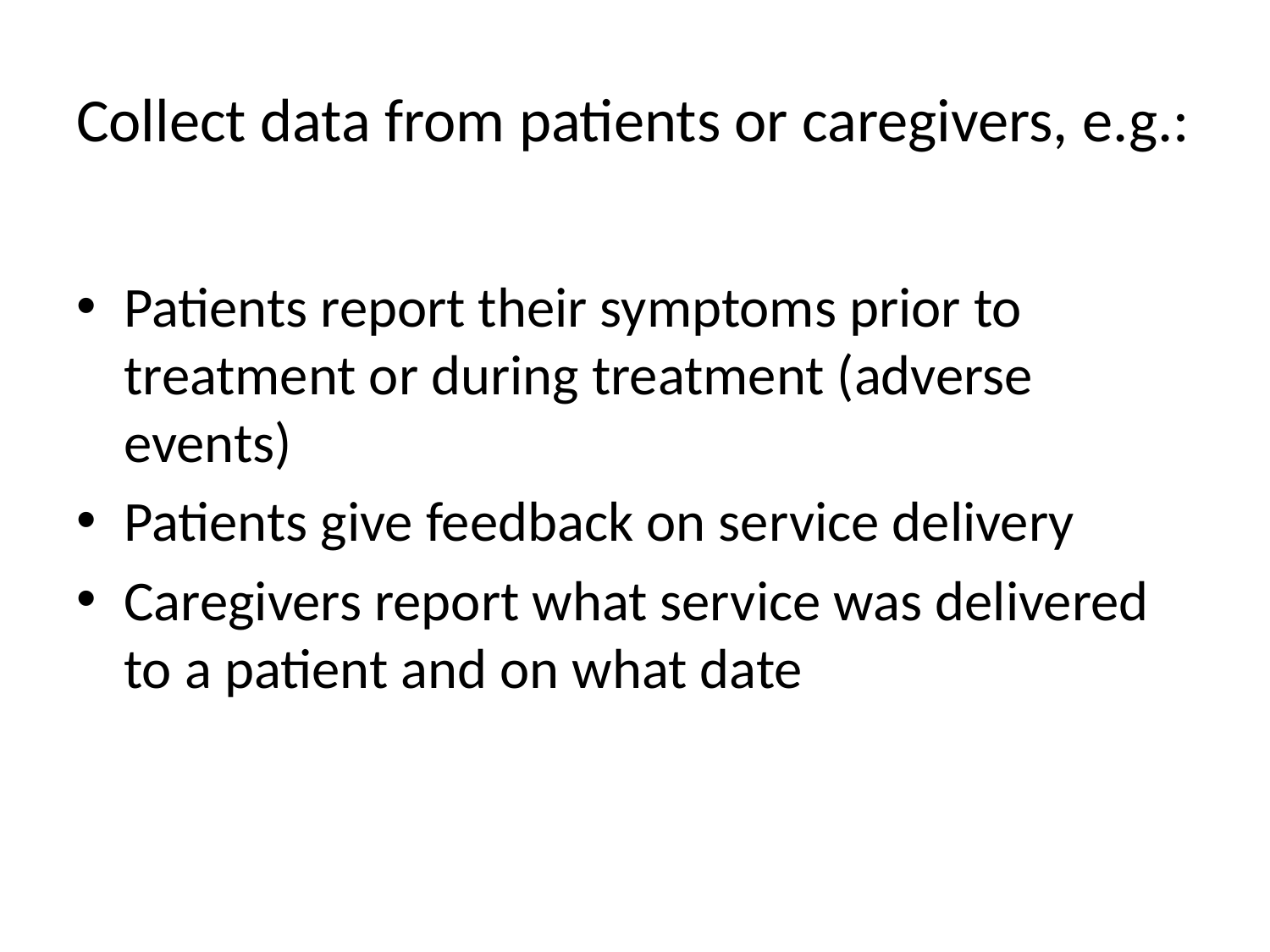

# Collect data from patients or caregivers, e.g.:
Patients report their symptoms prior to treatment or during treatment (adverse events)
Patients give feedback on service delivery
Caregivers report what service was delivered to a patient and on what date